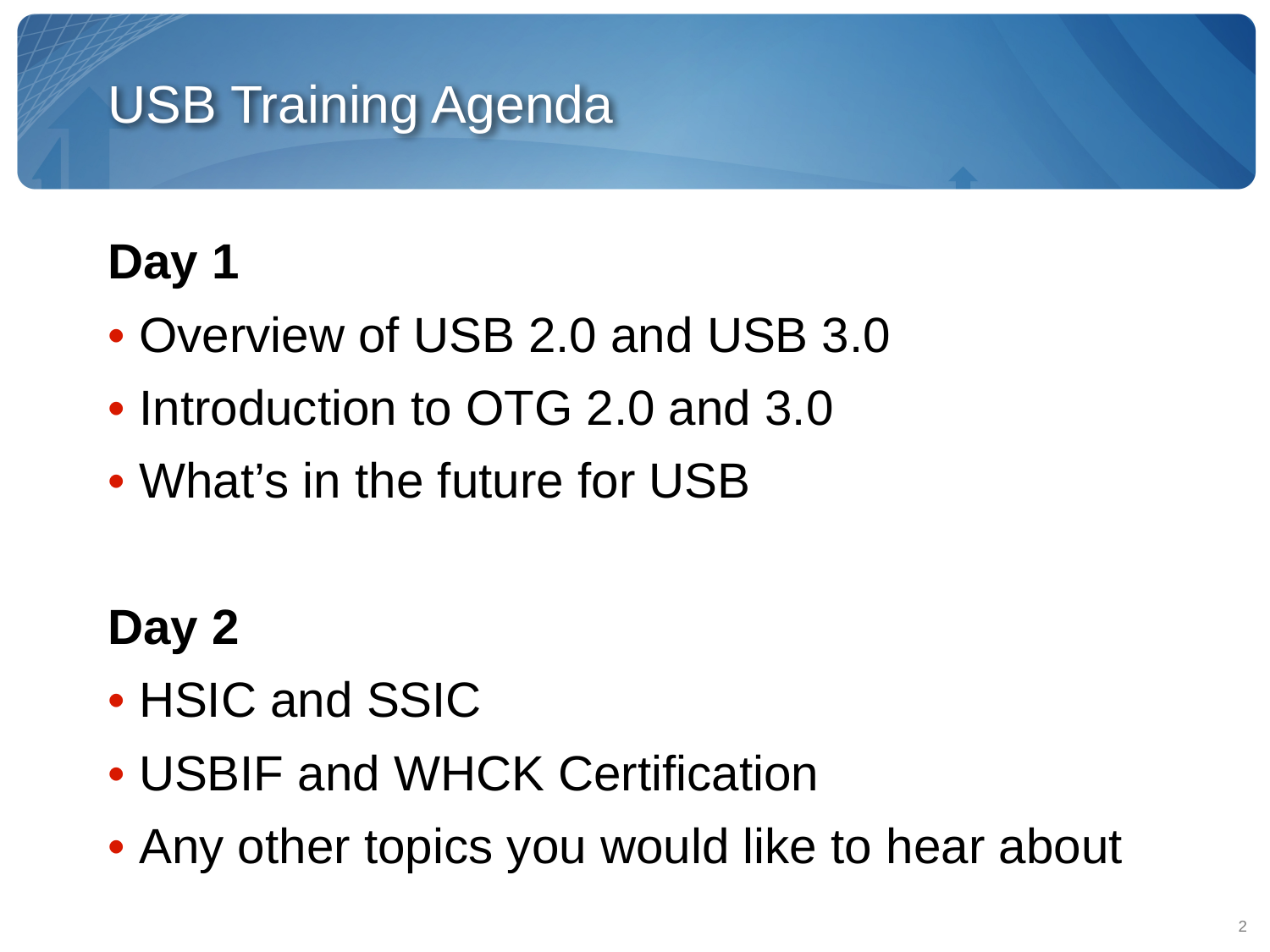

# USB Training Agenda
Day 1
Overview of USB 2.0 and USB 3.0
Introduction to OTG 2.0 and 3.0
What’s in the future for USB

Day 2
HSIC and SSIC
USBIF and WHCK Certification
Any other topics you would like to hear about
2